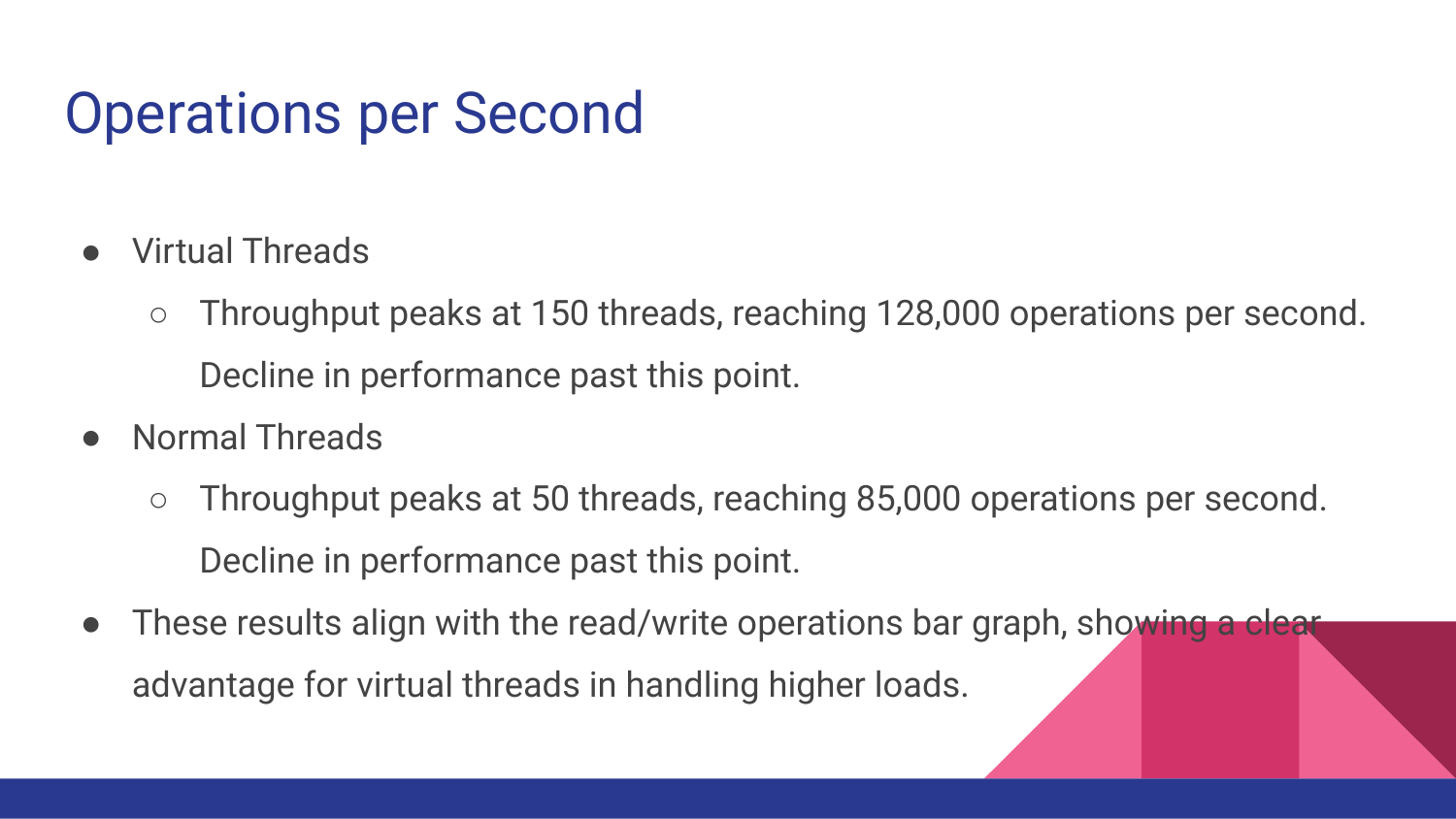

# Operations per Second
Virtual Threads
Throughput peaks at 150 threads, reaching 128,000 operations per second. Decline in performance past this point.
Normal Threads
Throughput peaks at 50 threads, reaching 85,000 operations per second. Decline in performance past this point.
These results align with the read/write operations bar graph, showing a clear advantage for virtual threads in handling higher loads.